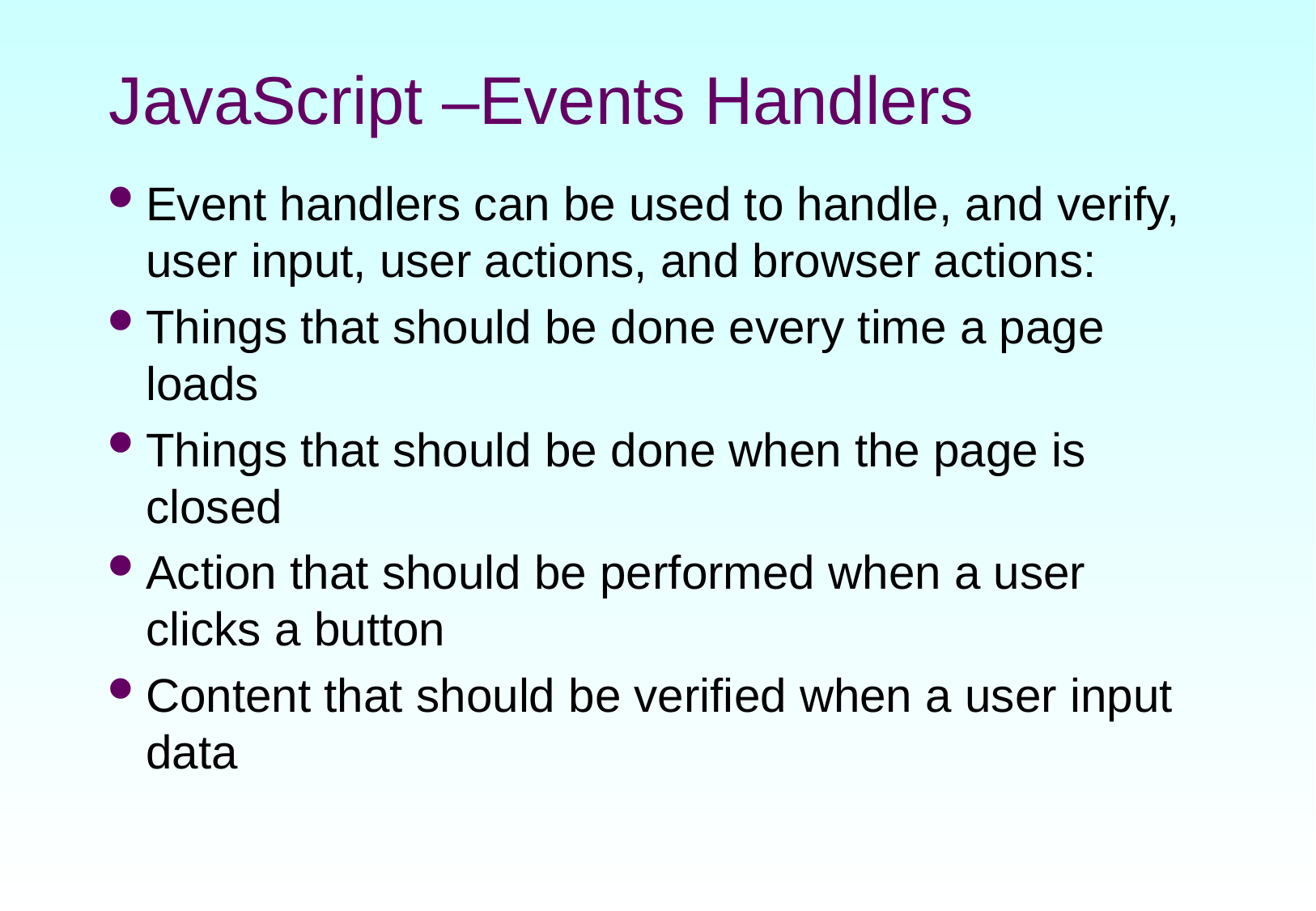

# JavaScript –Events Handlers
Event handlers can be used to handle, and verify, user input, user actions, and browser actions:
Things that should be done every time a page loads
Things that should be done when the page is closed
Action that should be performed when a user clicks a button
Content that should be verified when a user input data